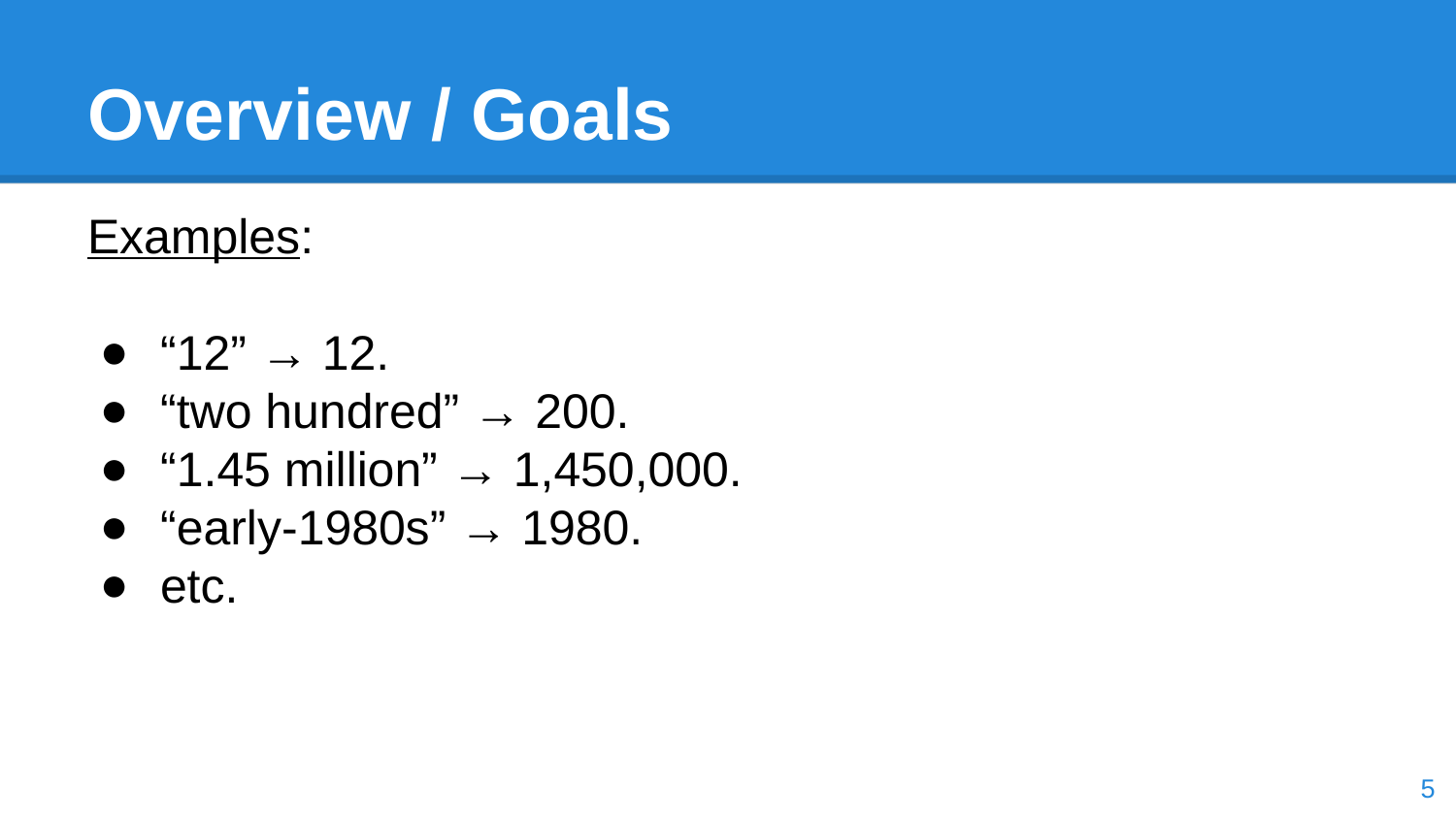

# Overview / Goals
Examples:

“12” → 12.
“two hundred” → 200.
“1.45 million” → 1,450,000.
“early-1980s” → 1980.
etc.
5